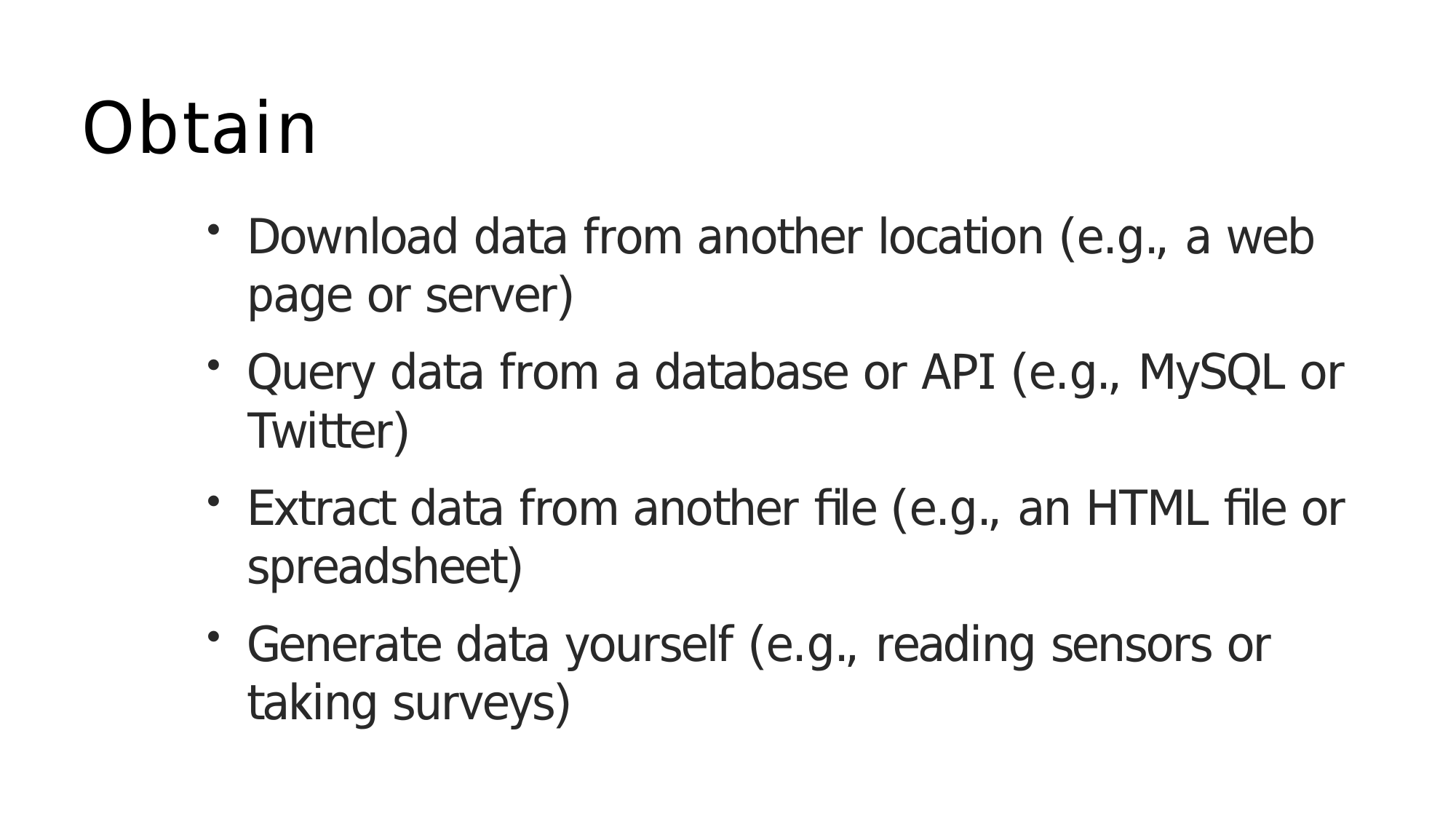

# Obtain
Download data from another location (e.g., a web page or server)
Query data from a database or API (e.g., MySQL or Twitter)
Extract data from another file (e.g., an HTML file or spreadsheet)
Generate data yourself (e.g., reading sensors or taking surveys)